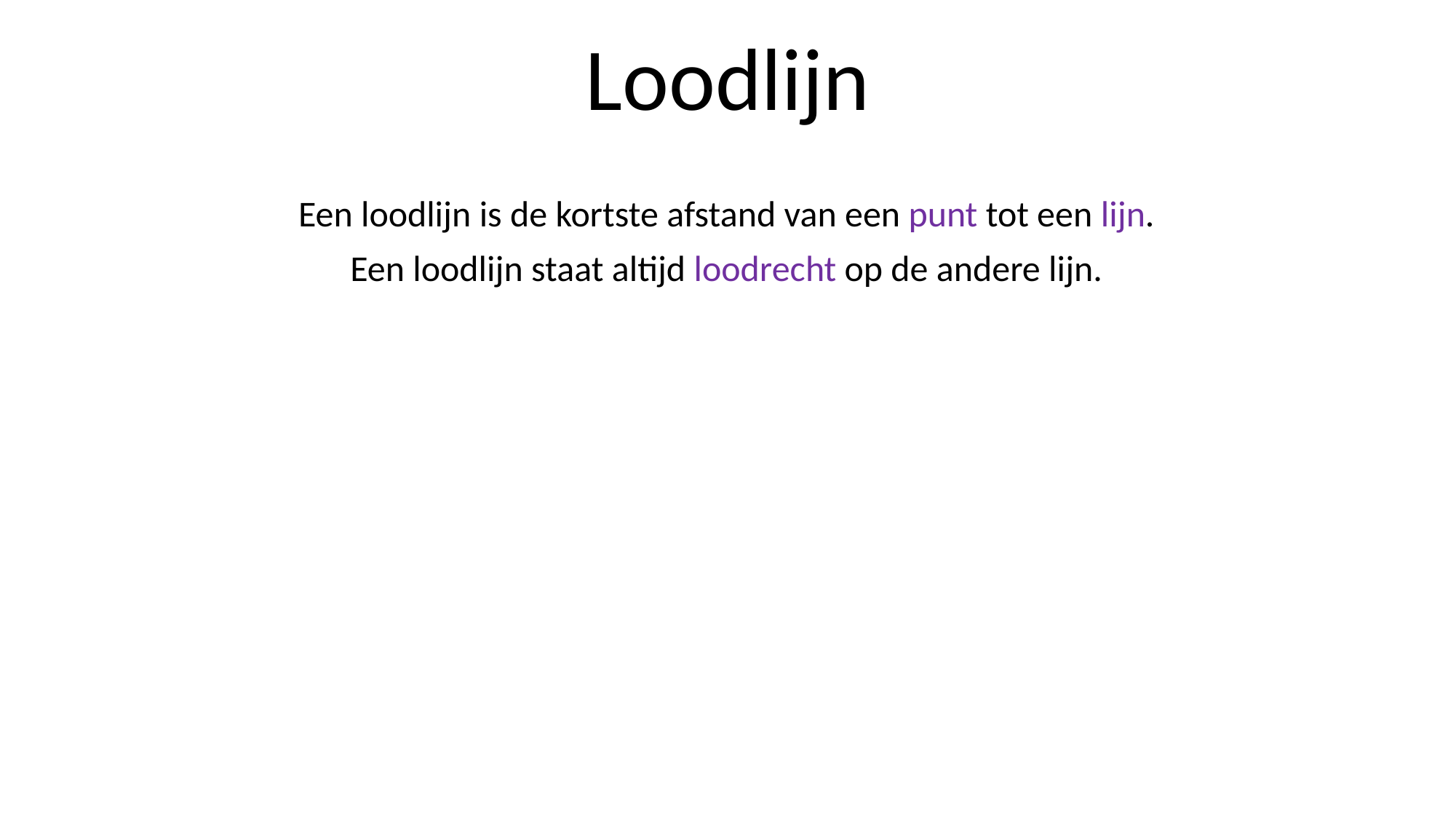

# Loodlijn
Een loodlijn is de kortste afstand van een punt tot een lijn.
Een loodlijn staat altijd loodrecht op de andere lijn.